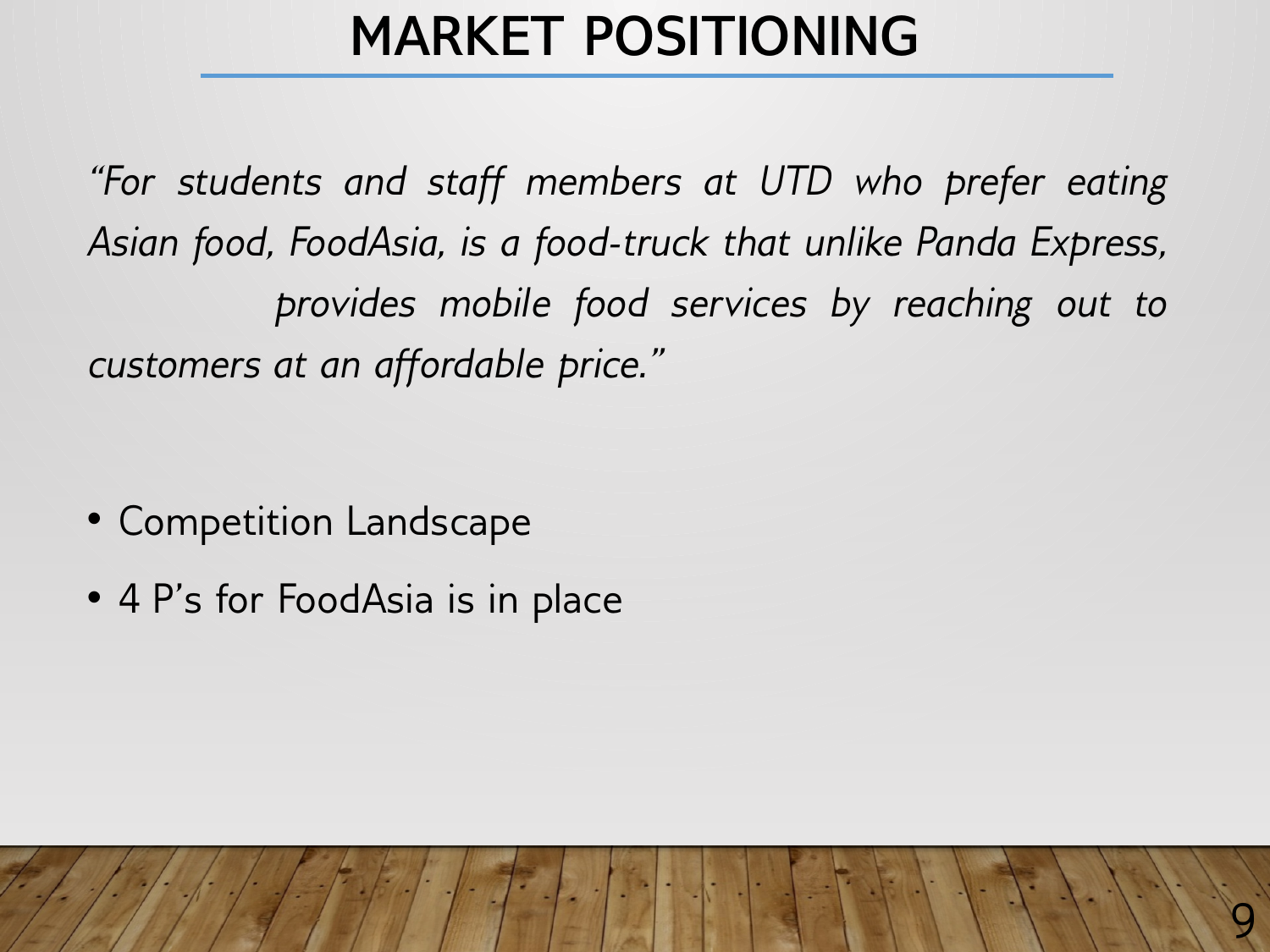

# Market positioning
“For students and staff members at UTD who prefer eating Asian food, FoodAsia, is a food-truck that unlike Panda Express,         provides mobile food services by reaching out to customers at an affordable price.”

Competition Landscape
4 P’s for FoodAsia is in place

9